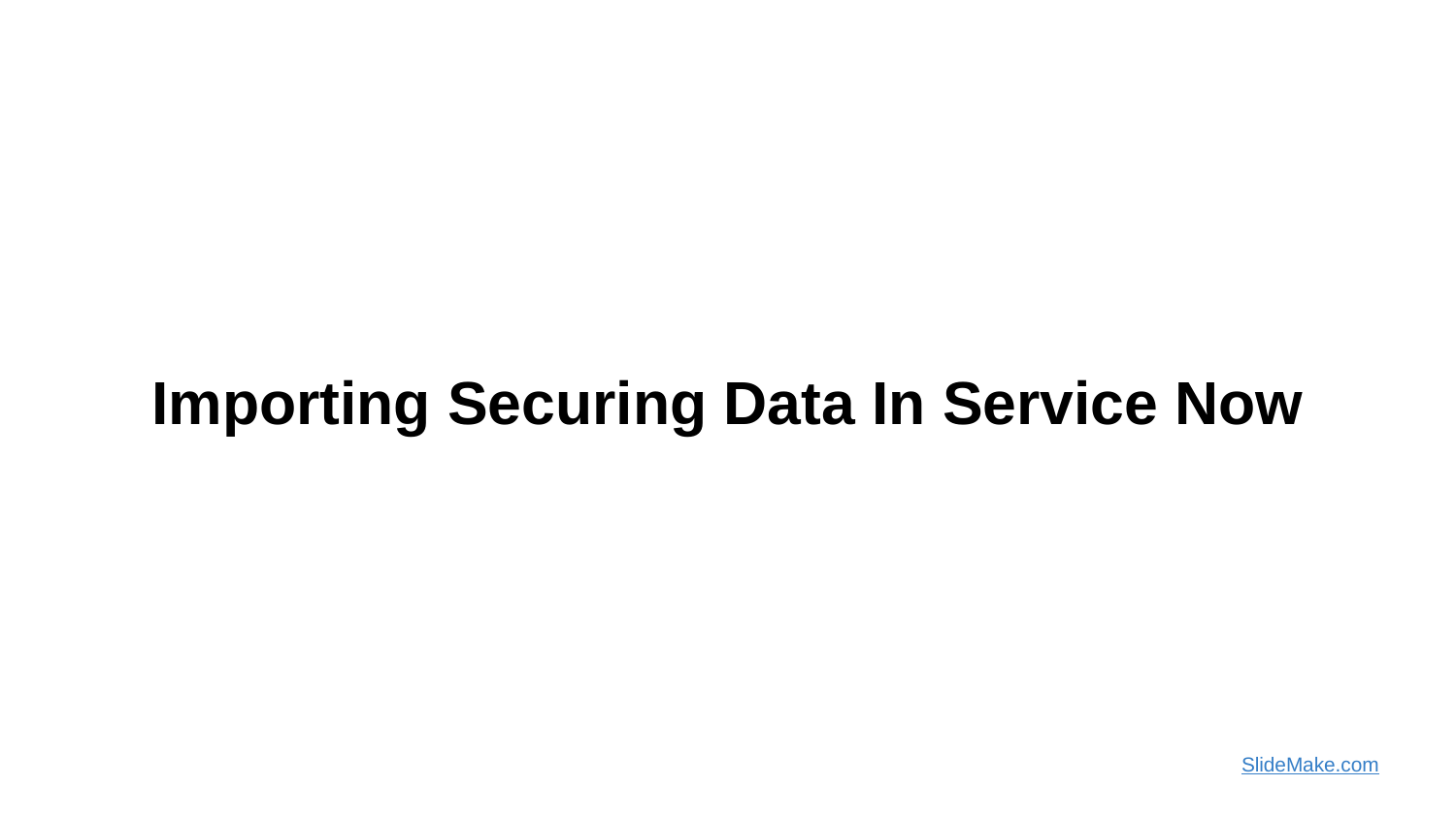

Importing Securing Data In Service Now
SlideMake.com